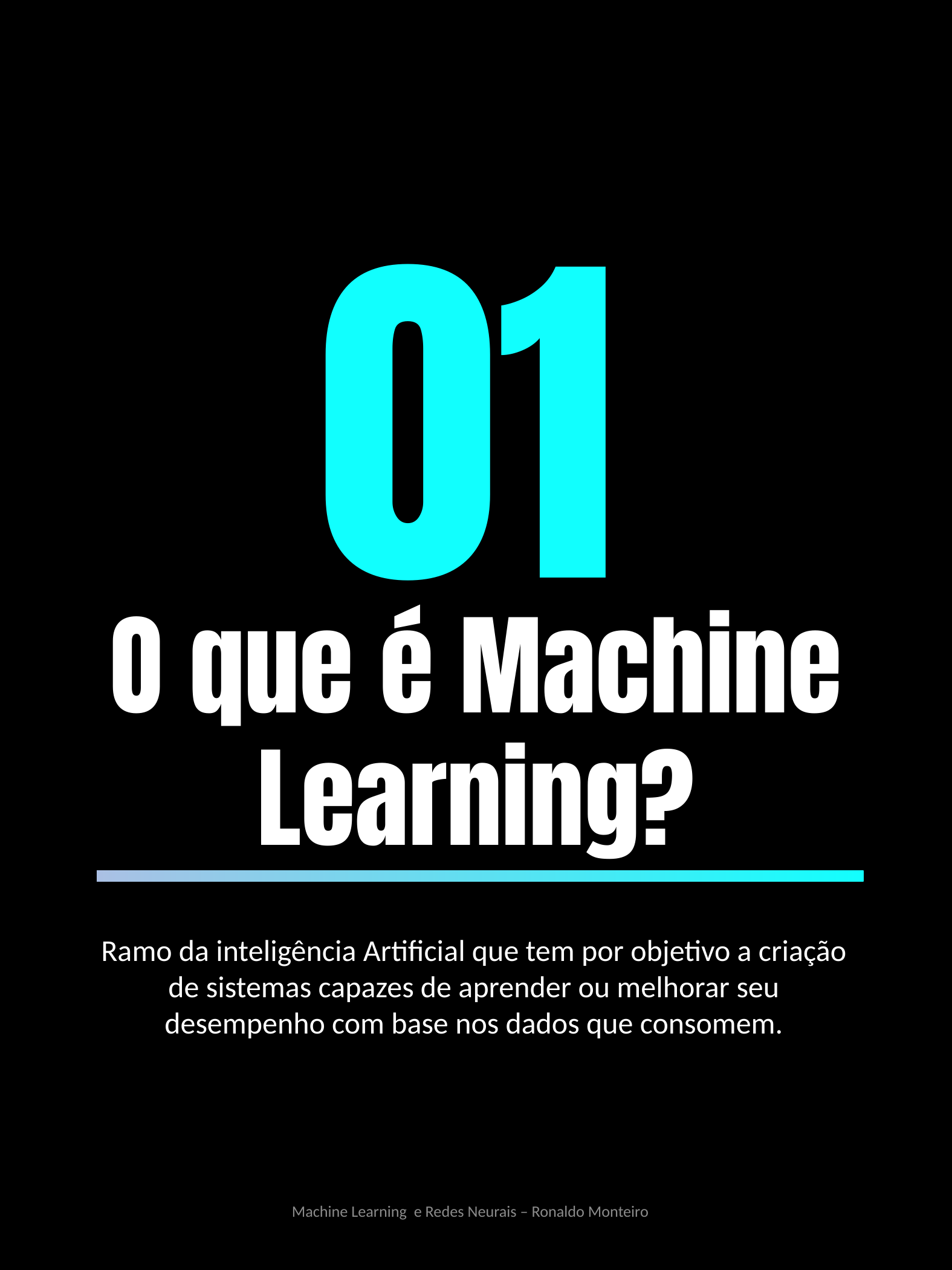

01
O que é Machine Learning?

Ramo da inteligência Artificial que tem por objetivo a criação de sistemas capazes de aprender ou melhorar seu desempenho com base nos dados que consomem.
Machine Learning  e Redes Neurais – Ronaldo Monteiro
3